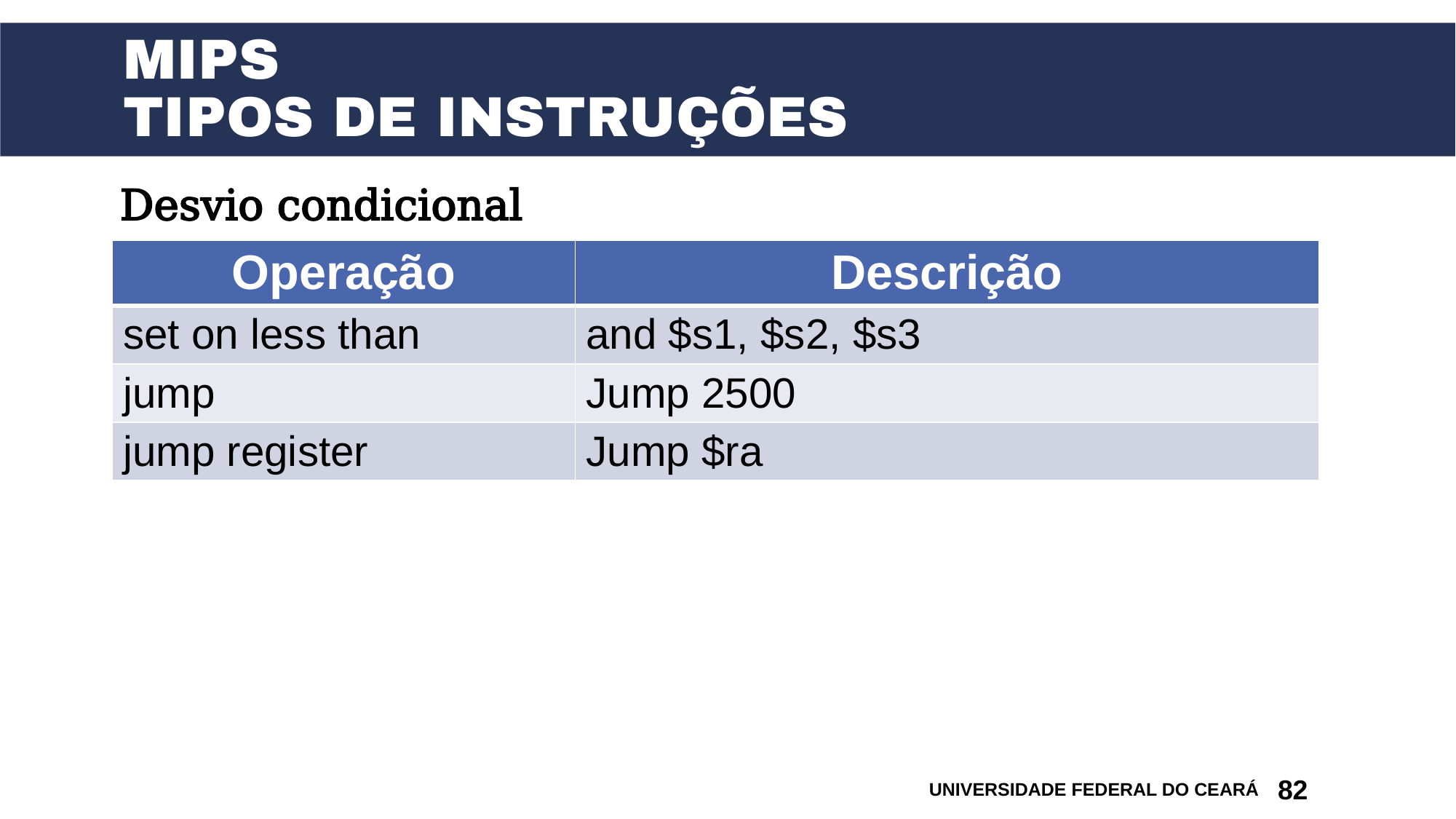

# Mips Tipos de instruções
Desvio condicional
| Operação | Descrição |
| --- | --- |
| set on less than | and $s1, $s2, $s3 |
| jump | Jump 2500 |
| jump register | Jump $ra |
UNIVERSIDADE FEDERAL DO CEARÁ
82